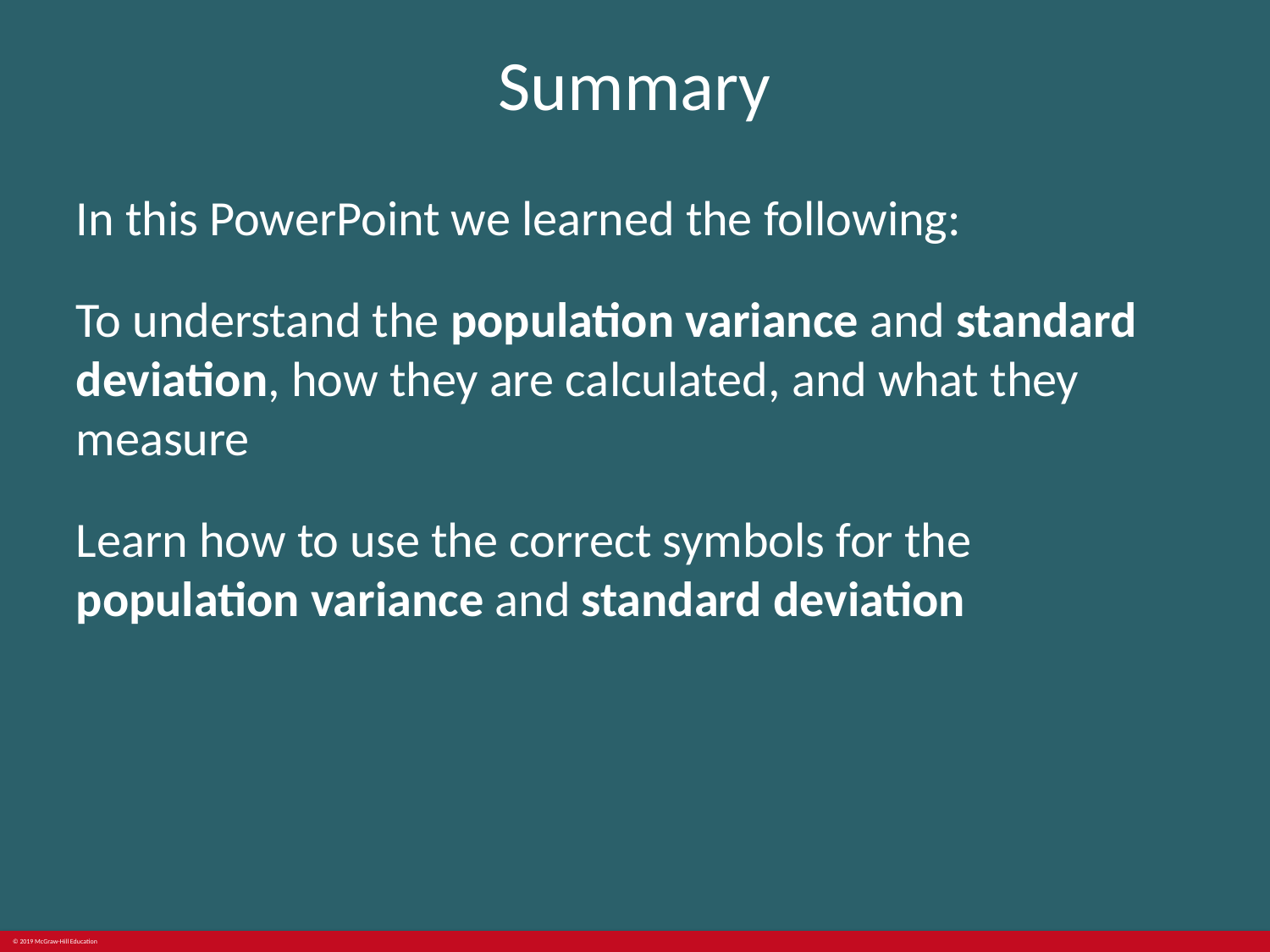

# Summary
In this PowerPoint we learned the following:
To understand the population variance and standard deviation, how they are calculated, and what they measure
Learn how to use the correct symbols for the population variance and standard deviation